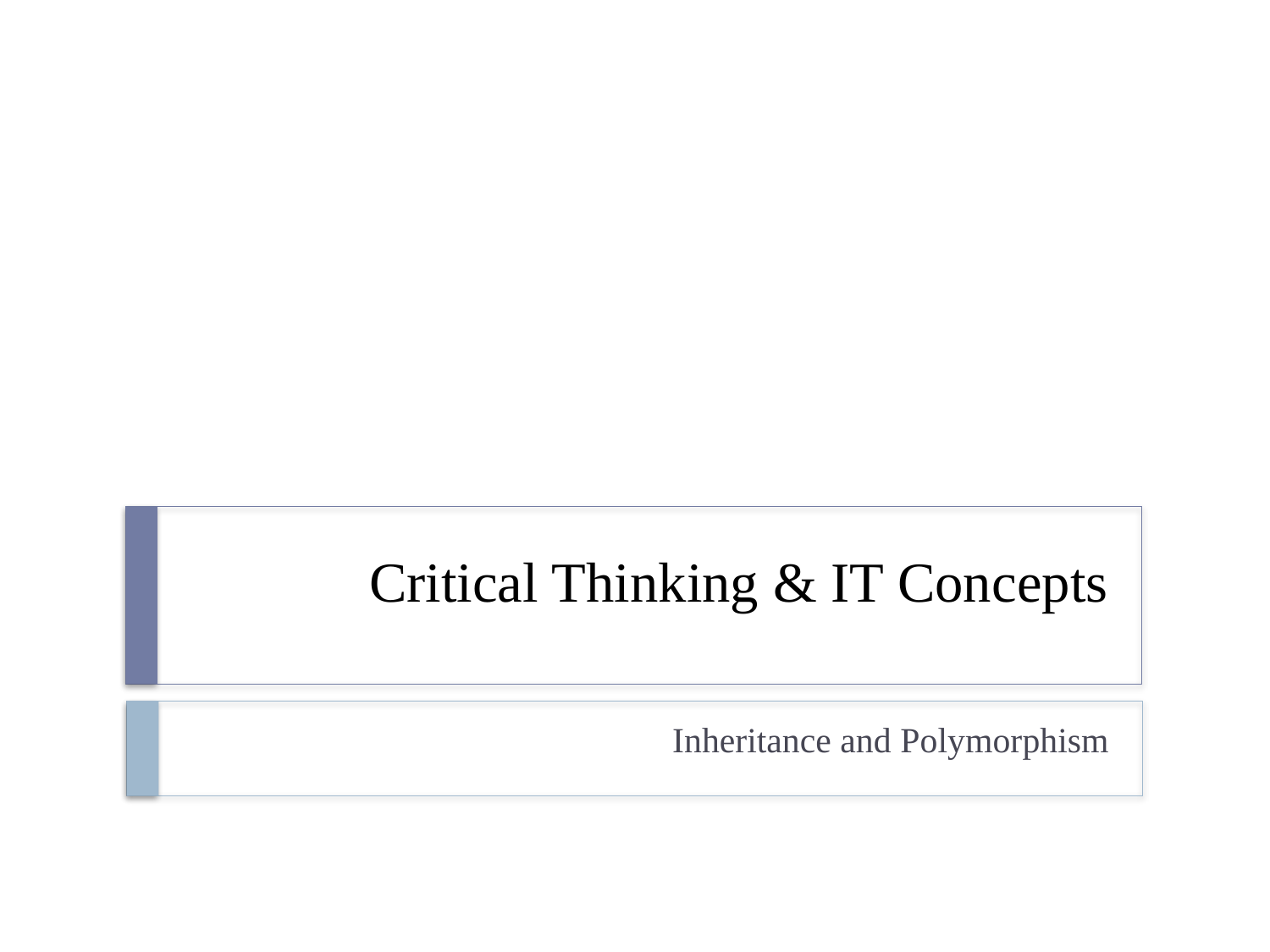

# Critical Thinking & IT Concepts
 Inheritance and Polymorphism